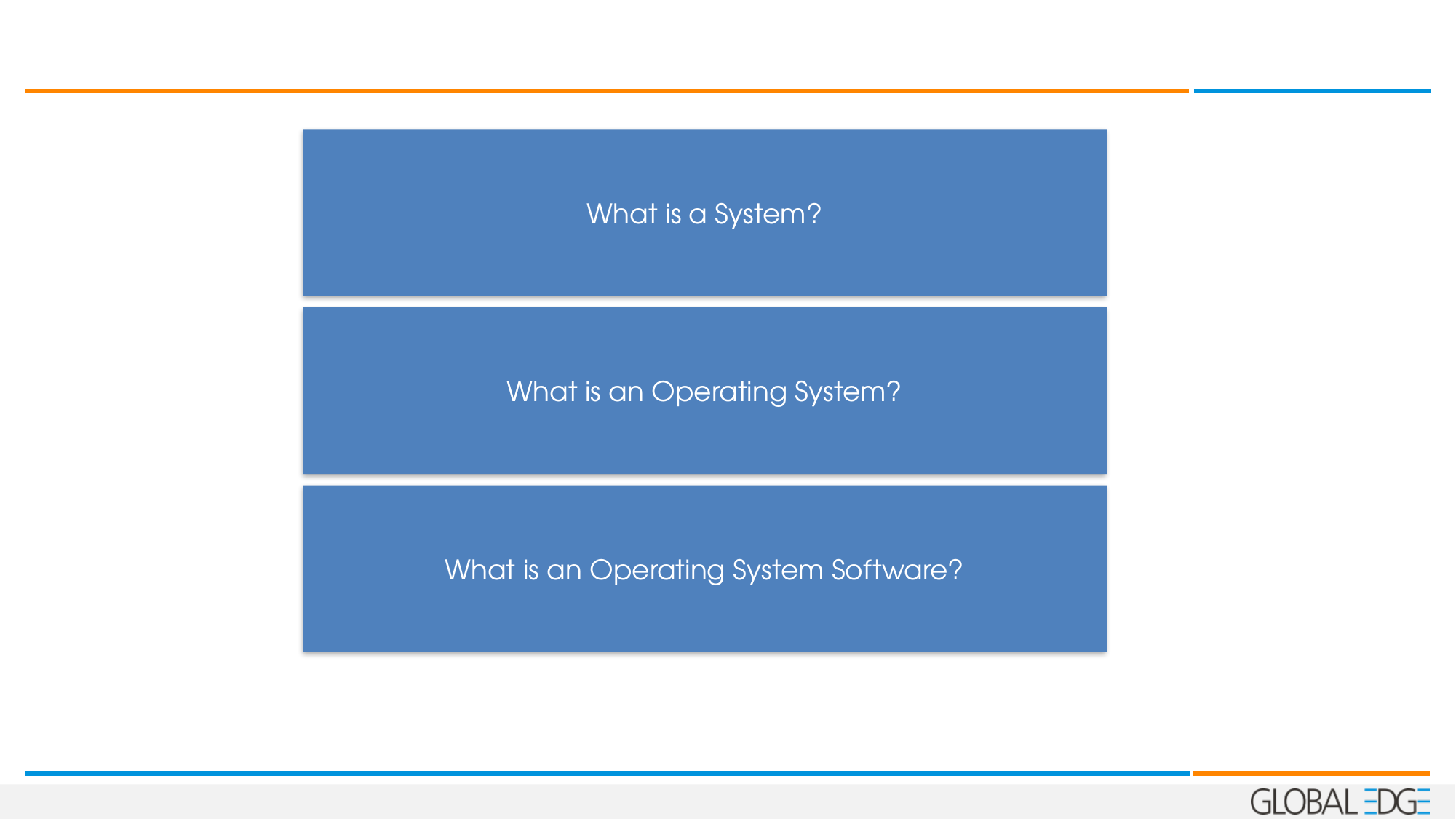

What is a System?
What is an Operating System?
What is an Operating System Software?